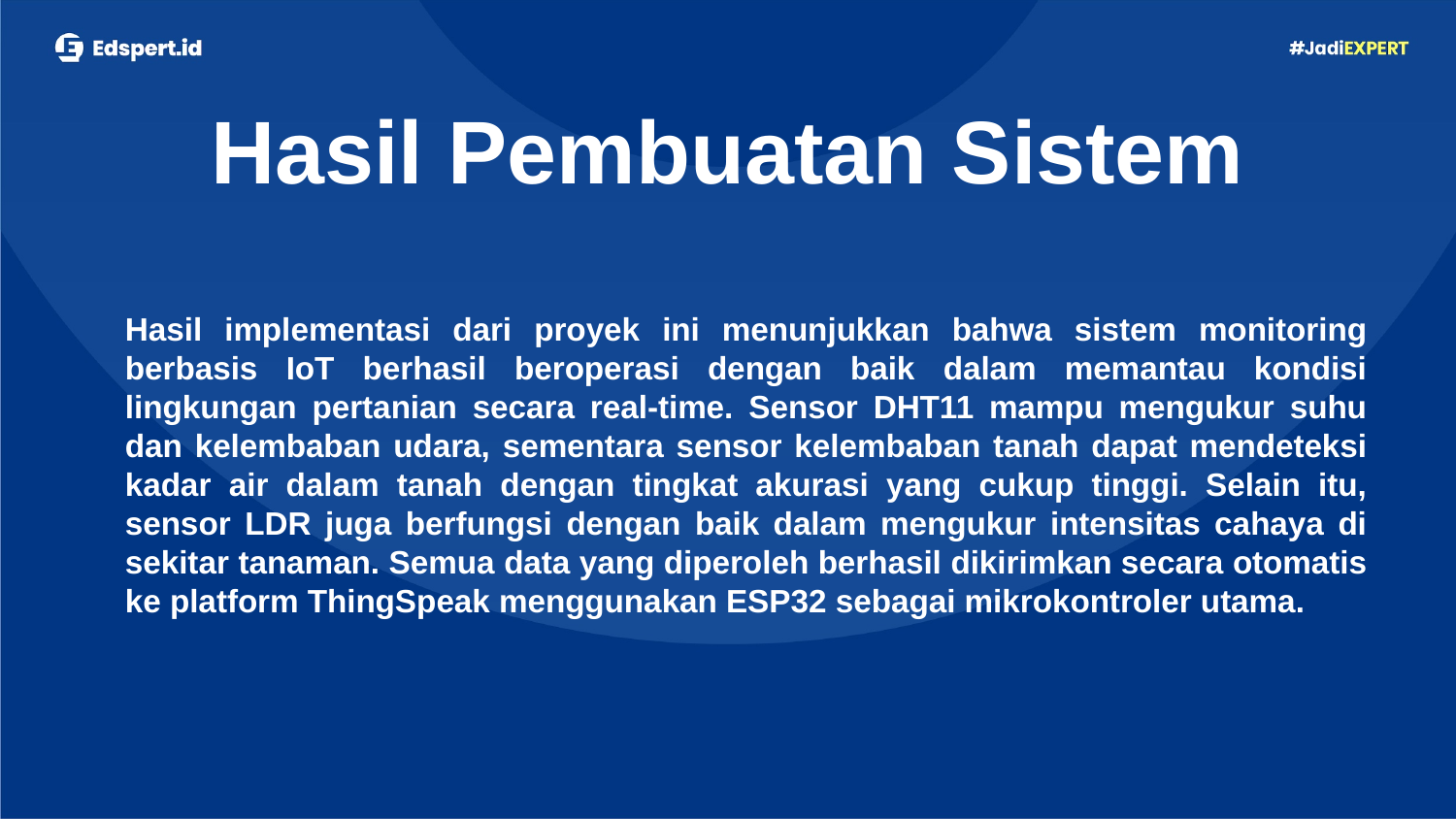

Hasil Pembuatan Sistem
Hasil implementasi dari proyek ini menunjukkan bahwa sistem monitoring berbasis IoT berhasil beroperasi dengan baik dalam memantau kondisi lingkungan pertanian secara real-time. Sensor DHT11 mampu mengukur suhu dan kelembaban udara, sementara sensor kelembaban tanah dapat mendeteksi kadar air dalam tanah dengan tingkat akurasi yang cukup tinggi. Selain itu, sensor LDR juga berfungsi dengan baik dalam mengukur intensitas cahaya di sekitar tanaman. Semua data yang diperoleh berhasil dikirimkan secara otomatis ke platform ThingSpeak menggunakan ESP32 sebagai mikrokontroler utama.